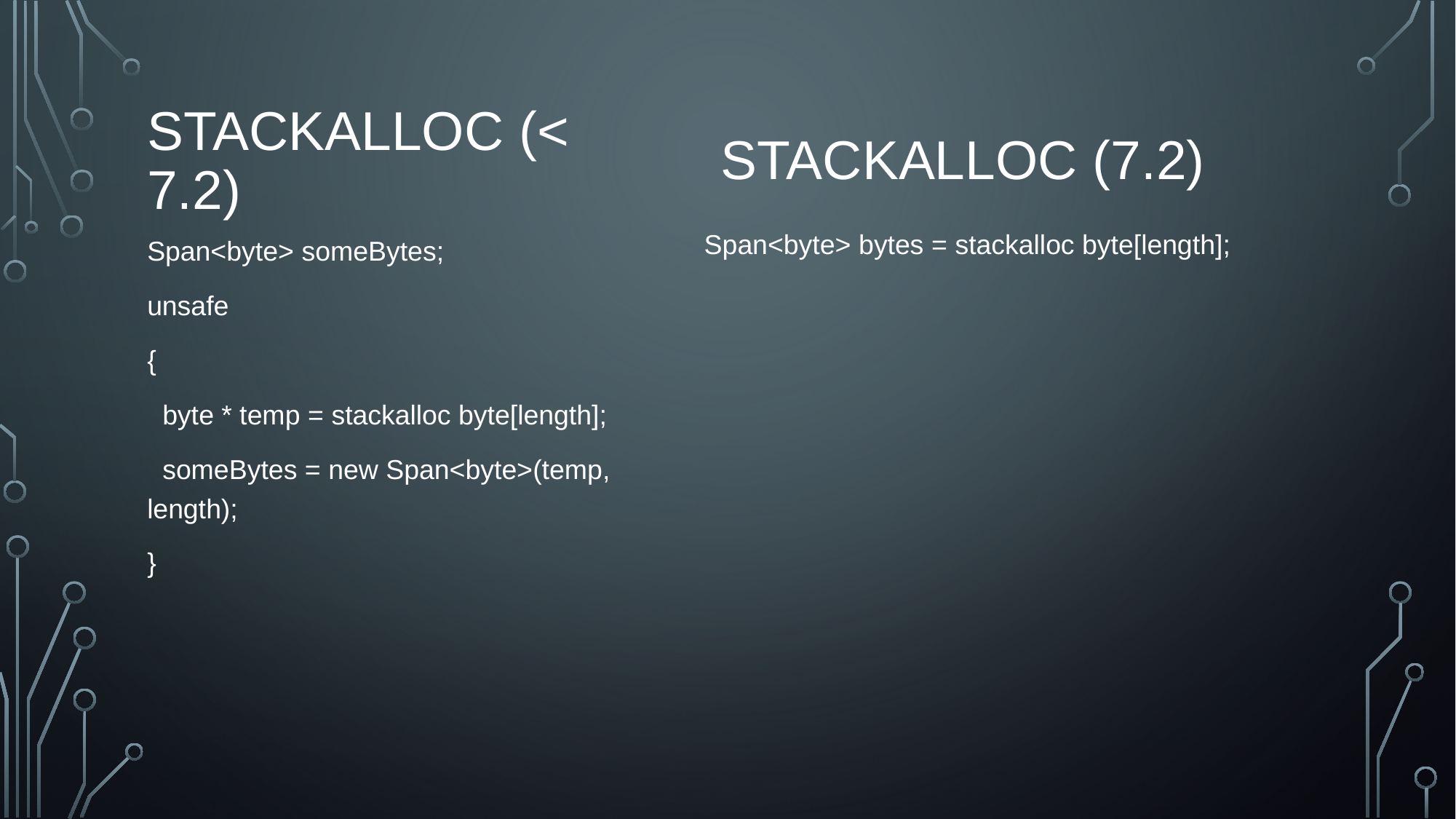

# Stackalloc (< 7.2)
Stackalloc (7.2)
Span<byte> someBytes;
unsafe
{
  byte * temp = stackalloc byte[length];
  someBytes = new Span<byte>(temp, length);
}
Span<byte> bytes = stackalloc byte[length];